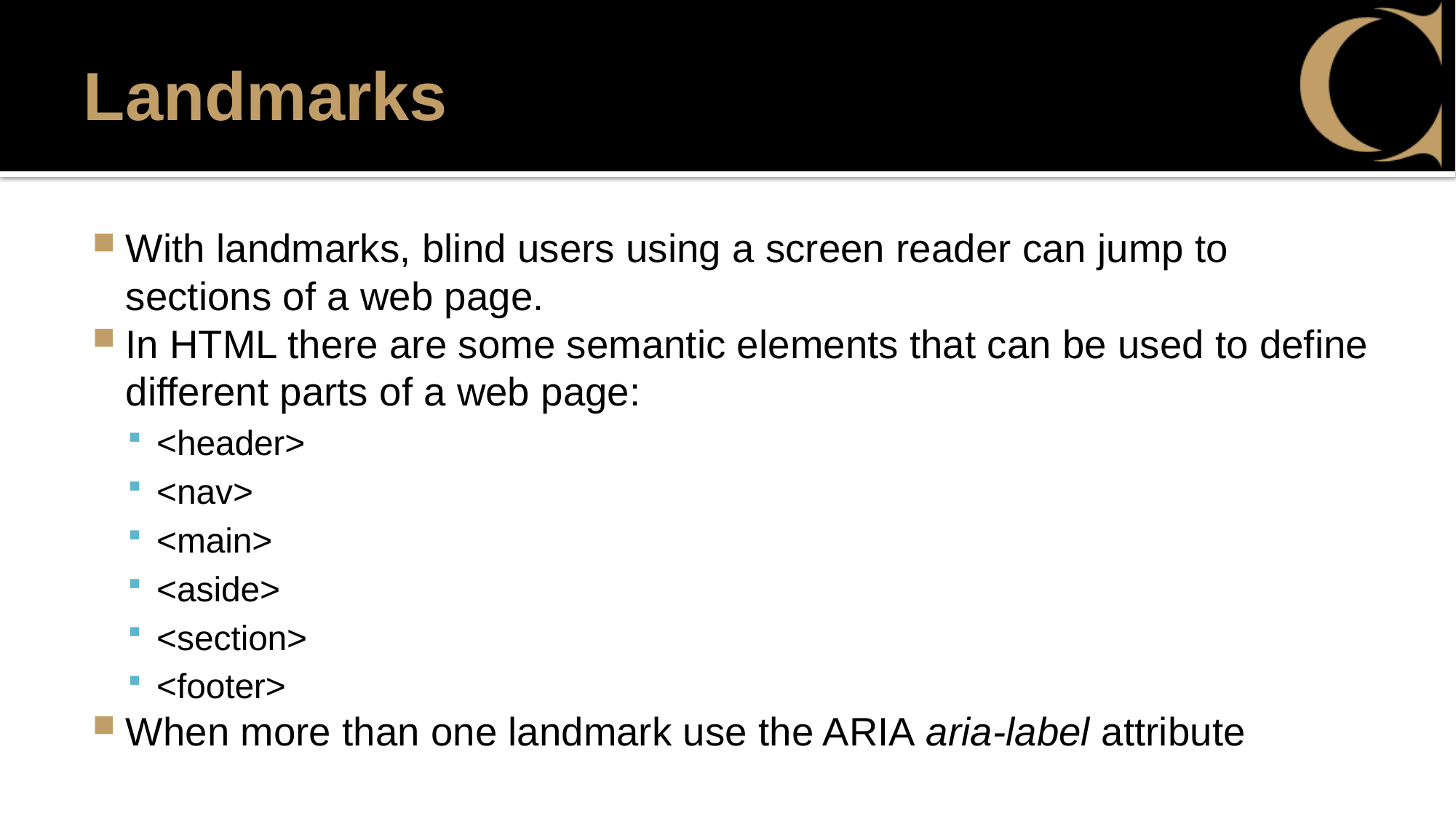

# Landmarks
With landmarks, blind users using a screen reader can jump to sections of a web page.
In HTML there are some semantic elements that can be used to define different parts of a web page:
<header>
<nav>
<main>
<aside>
<section>
<footer>
When more than one landmark use the ARIA aria-label attribute